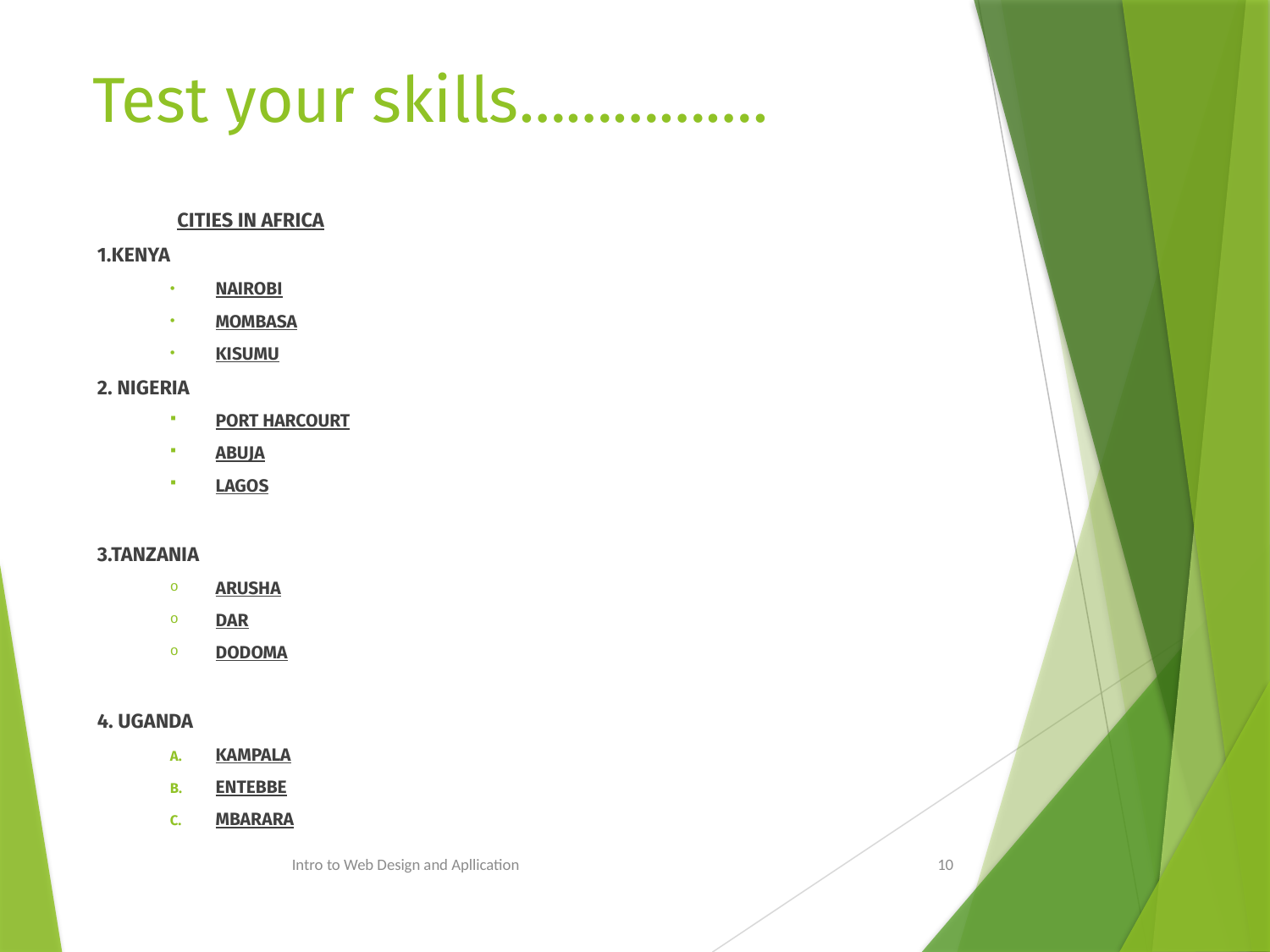

# Test your skills…………….
				CITIES IN AFRICA
1.KENYA
NAIROBI
MOMBASA
KISUMU
2. NIGERIA
PORT HARCOURT
ABUJA
LAGOS

3.TANZANIA
ARUSHA
DAR
DODOMA

4. UGANDA
KAMPALA
ENTEBBE
MBARARA
Intro to Web Design and Apllication
10